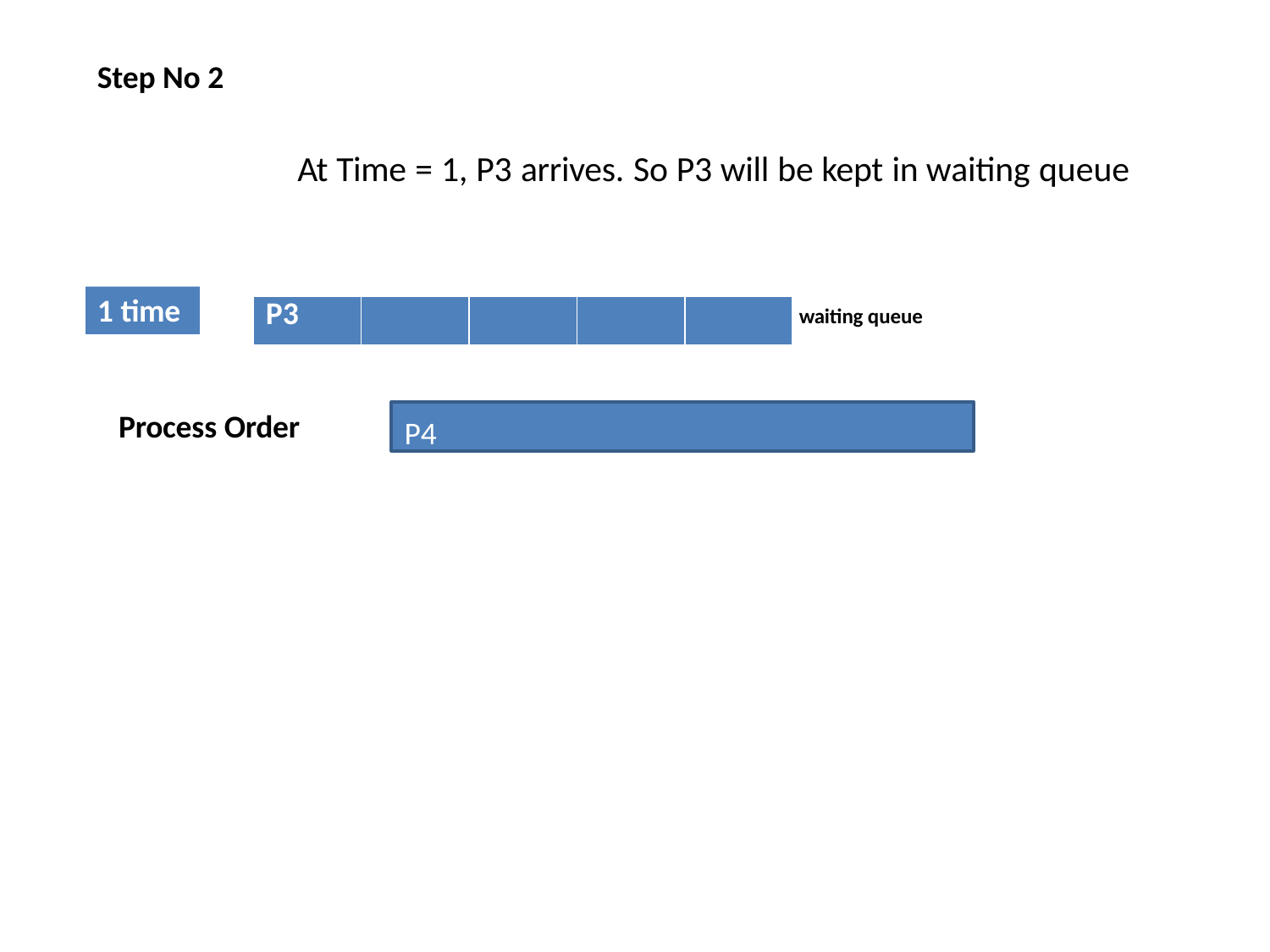

# Step No 2
At Time = 1, P3 arrives. So P3 will be kept in waiting queue

1 time
| P3 |  |  |  |  |
| --- | --- | --- | --- | --- |
waiting queue
P4
Process Order